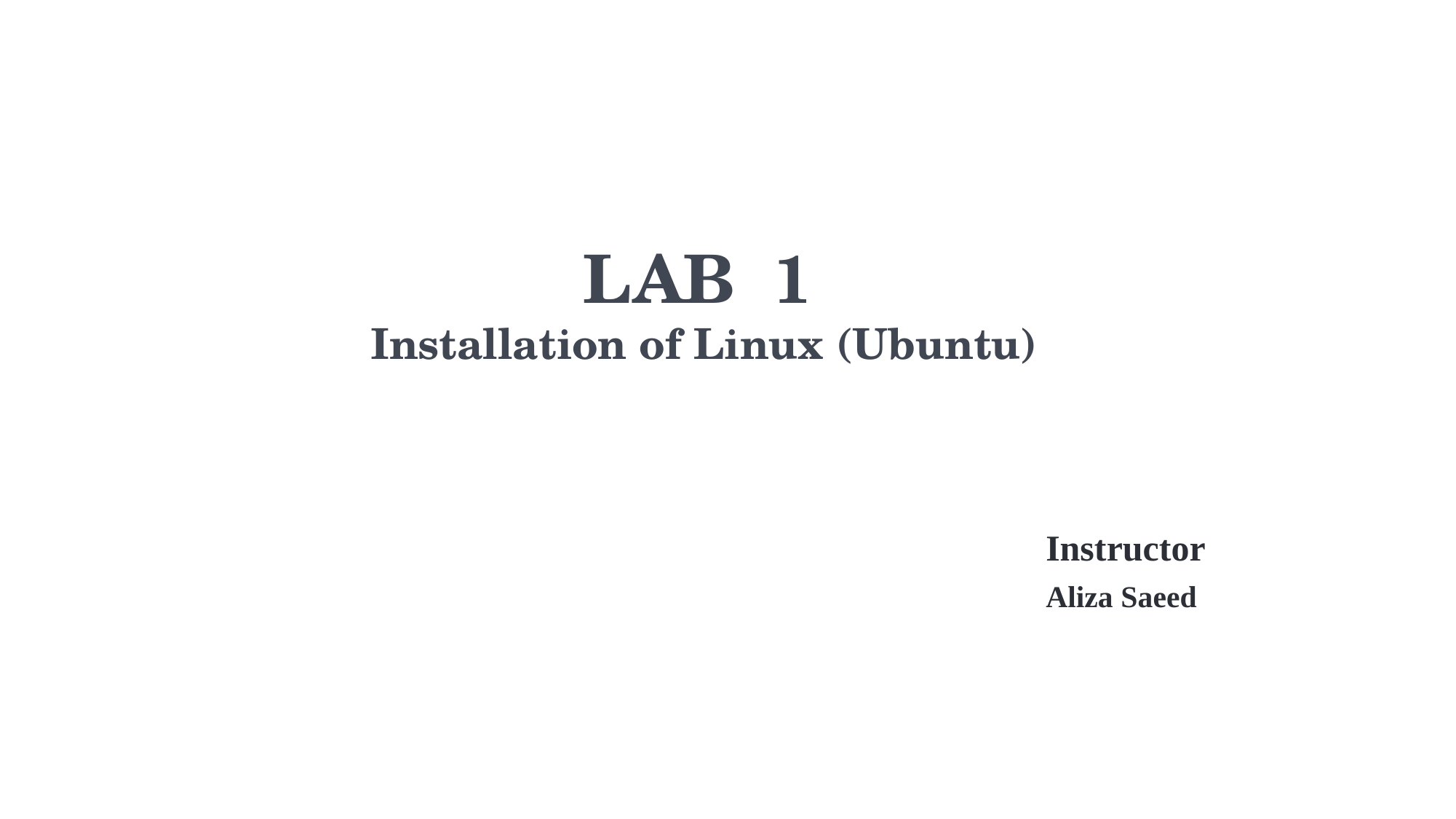

LAB  1
 Installation of Linux (Ubuntu)
Instructor
Aliza Saeed